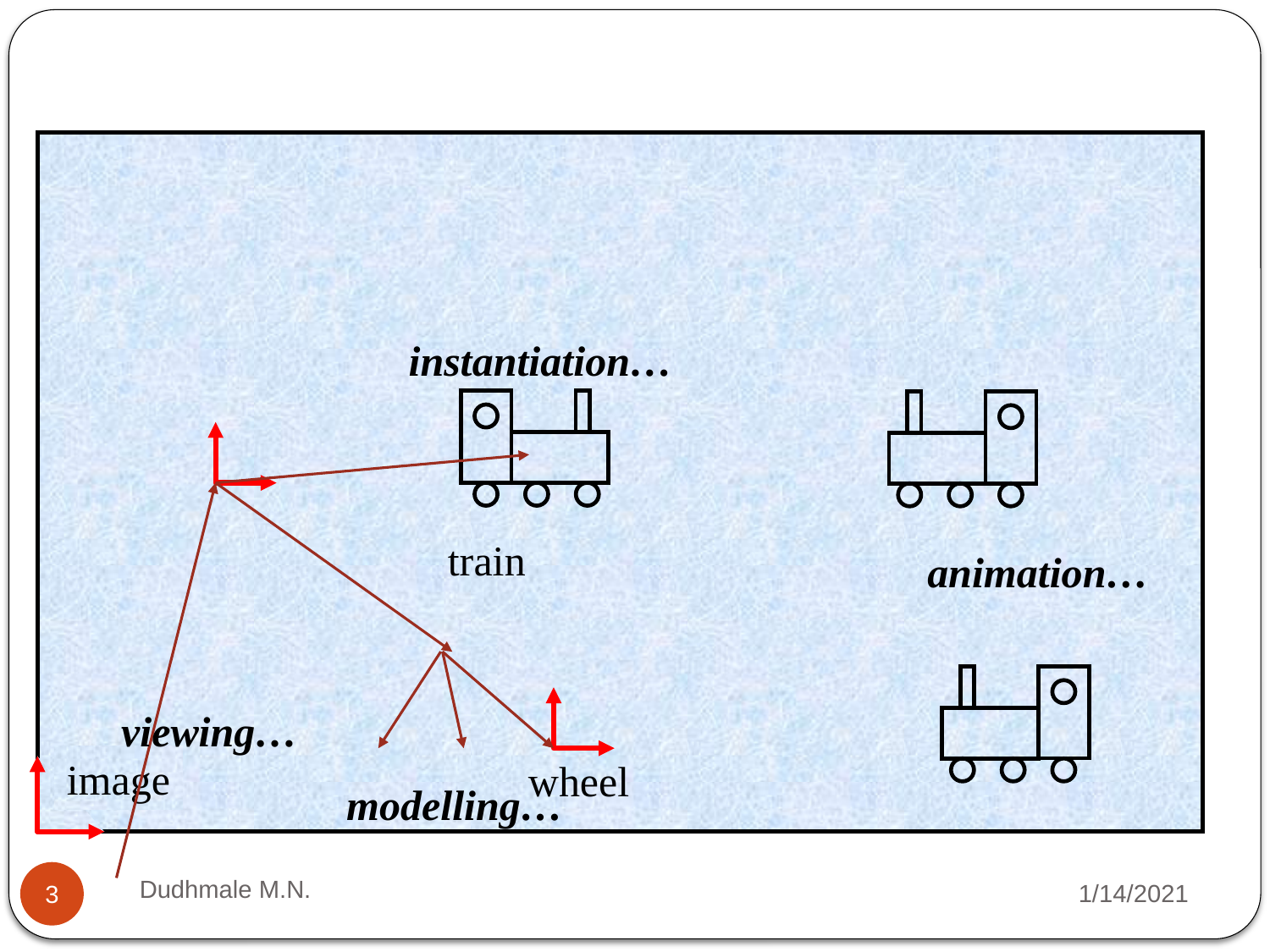

image

instantiation…

train
animation…

wheel

viewing…
modelling…
Dudhmale M.N.
1/14/2021
3